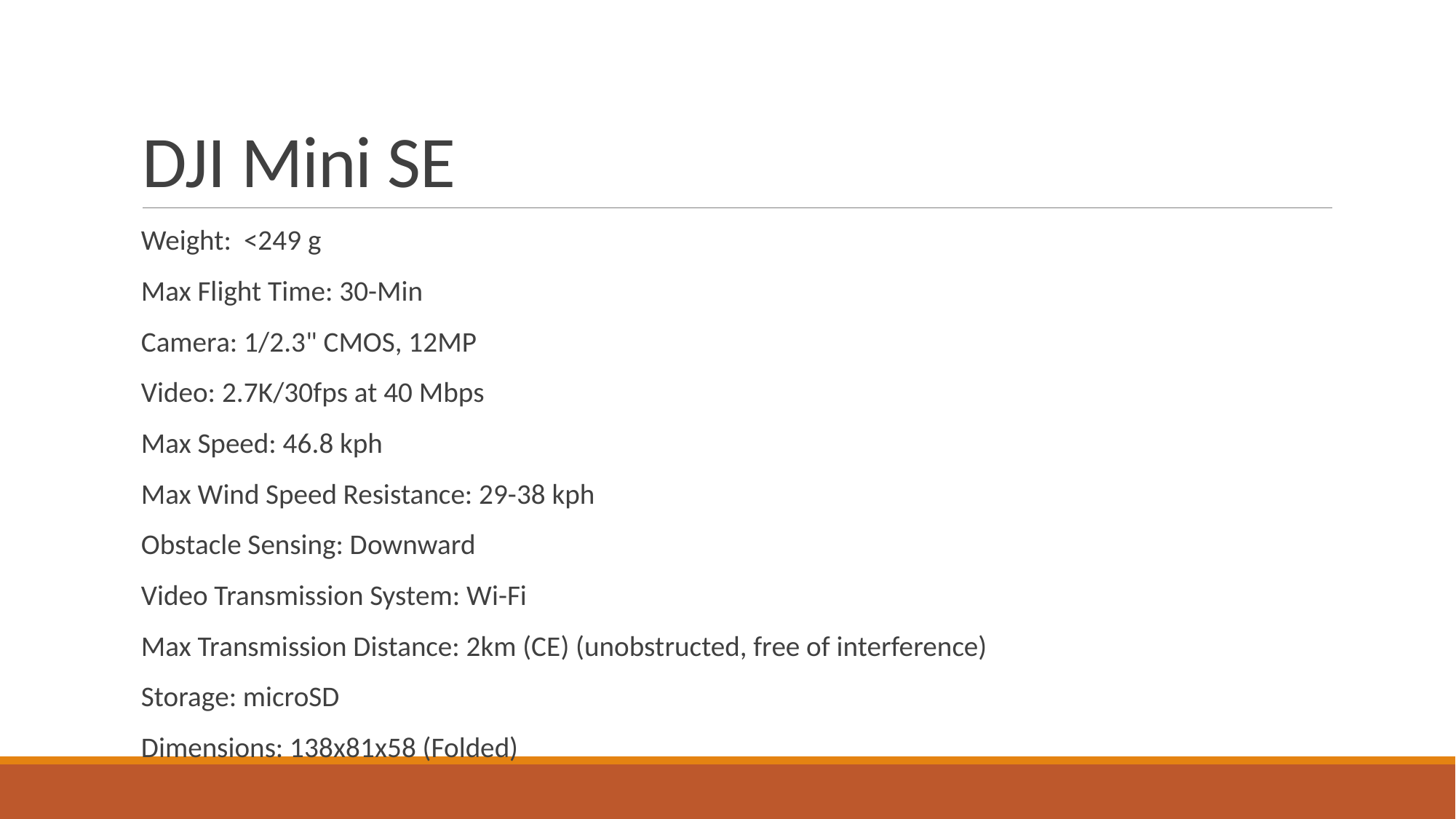

# DJI Mini SE
Weight:	<249 g
Max Flight Time: 30-Min
Camera: 1/2.3" CMOS, 12MP
Video: 2.7K/30fps at 40 Mbps
Max Speed: 46.8 kph
Max Wind Speed Resistance: 29-38 kph
Obstacle Sensing: Downward
Video Transmission System: Wi-Fi
Max Transmission Distance: 2km (CE) (unobstructed, free of interference)
Storage: microSD
Dimensions: 138x81x58 (Folded)